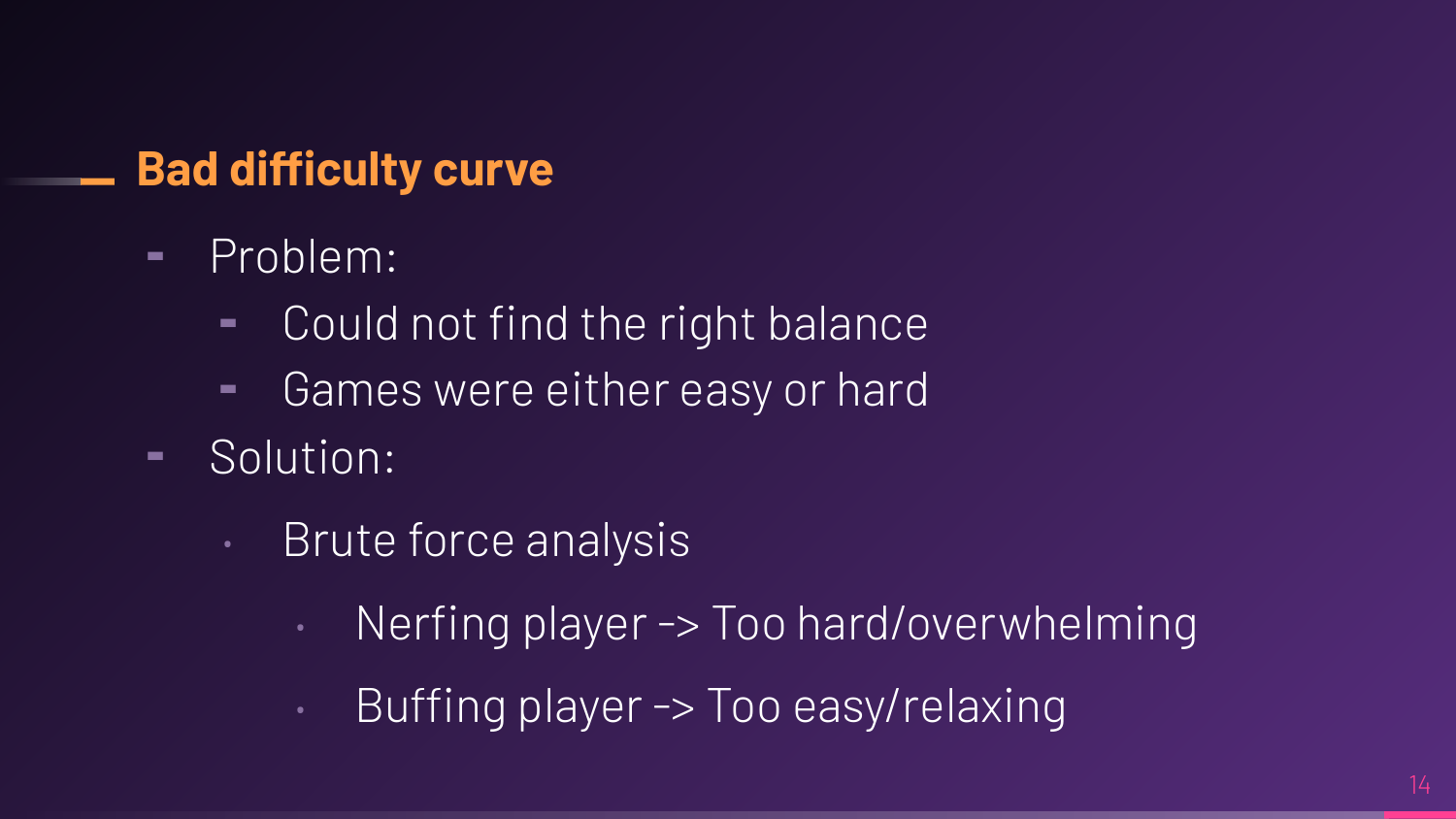

# Bad difficulty curve
Problem:
Could not find the right balance
Games were either easy or hard
Solution:
Brute force analysis
Nerfing player -> Too hard/overwhelming
Buffing player -> Too easy/relaxing
14